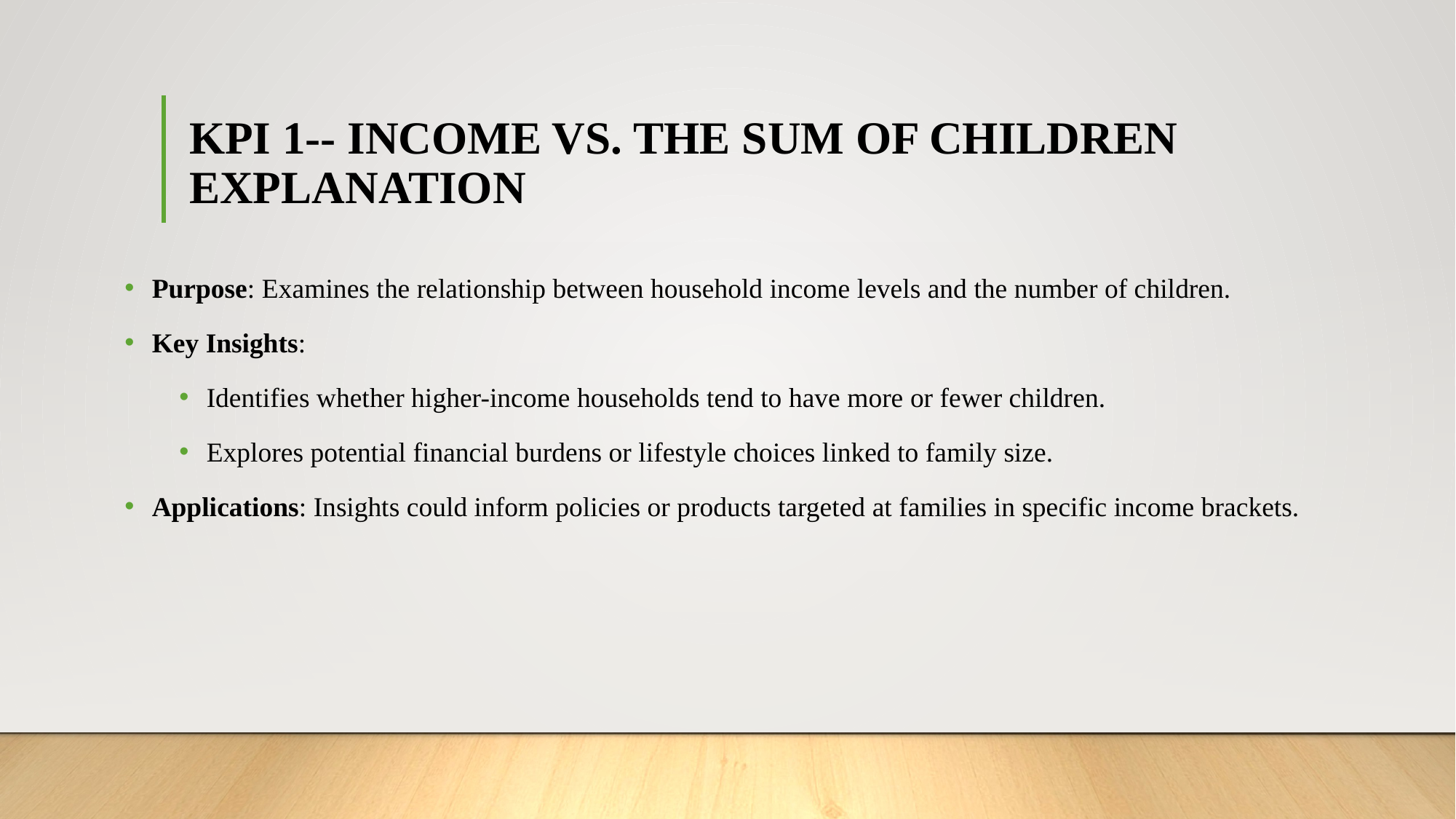

# KPI 1-- INCOME VS. THE SUM OF CHILDREN EXPLANATION
Purpose: Examines the relationship between household income levels and the number of children.
Key Insights:
Identifies whether higher-income households tend to have more or fewer children.
Explores potential financial burdens or lifestyle choices linked to family size.
Applications: Insights could inform policies or products targeted at families in specific income brackets.